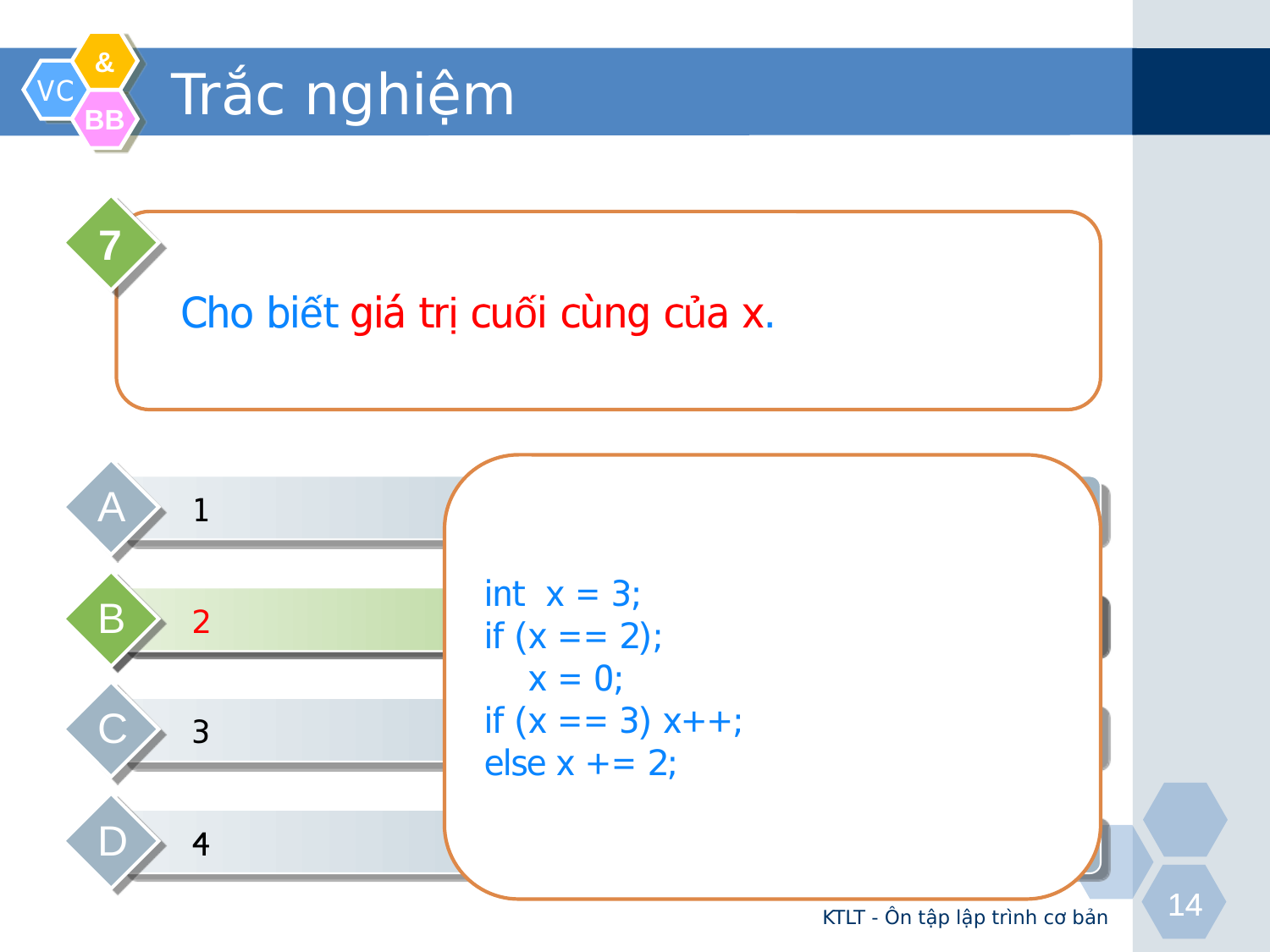

# Trắc nghiệm

7

Cho biết giá trị cuối cùng của x.

int  x = 3;
if (x == 2);
    x = 0;
if (x == 3) x++;
else x += 2;

A

1

B

2

B

2

C

3

D

4
KTLT - Ôn tập lập trình cơ bản